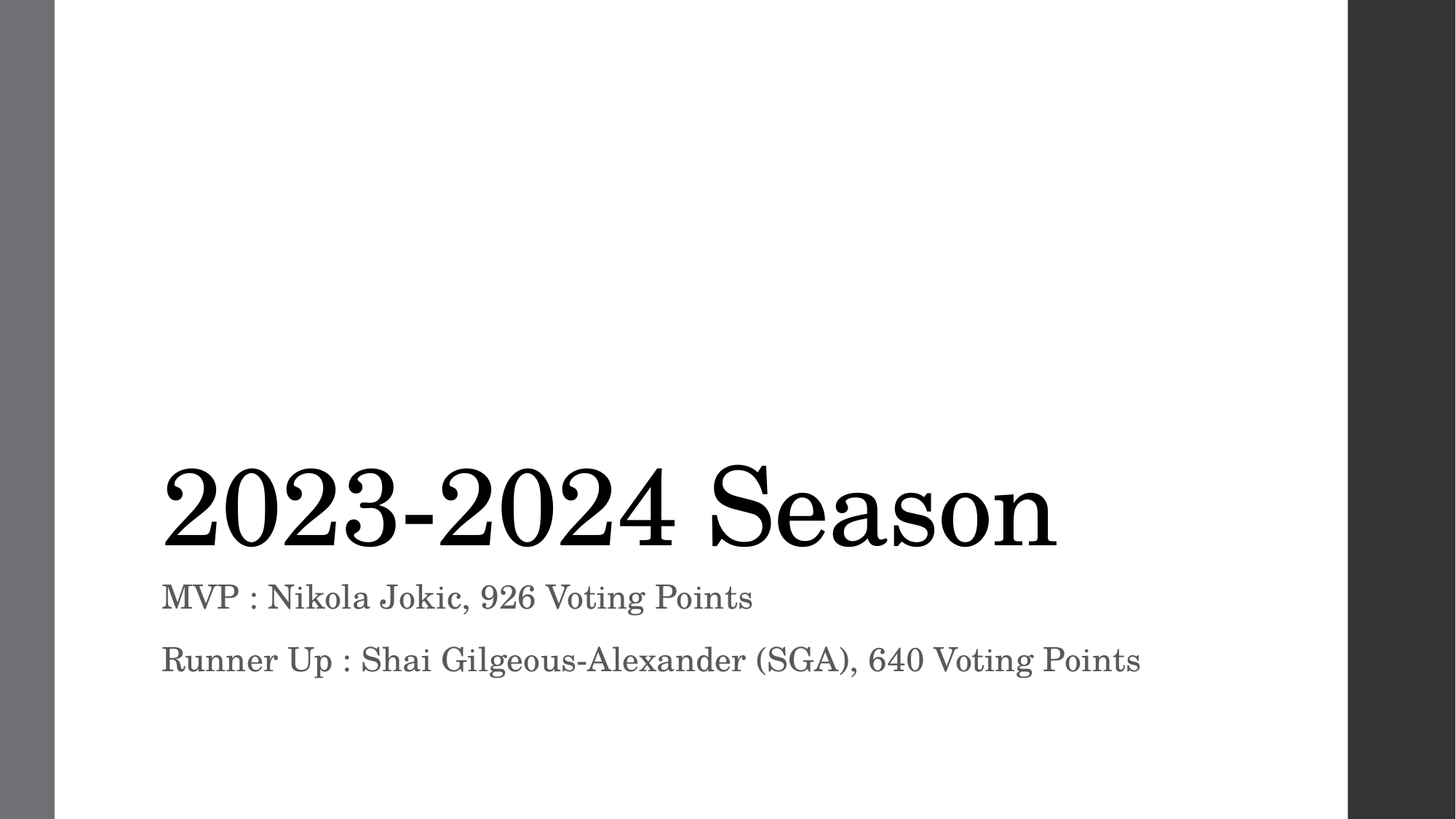

# 2023-2024 Season
MVP : Nikola Jokic, 926 Voting Points
Runner Up : Shai Gilgeous-Alexander (SGA), 640 Voting Points